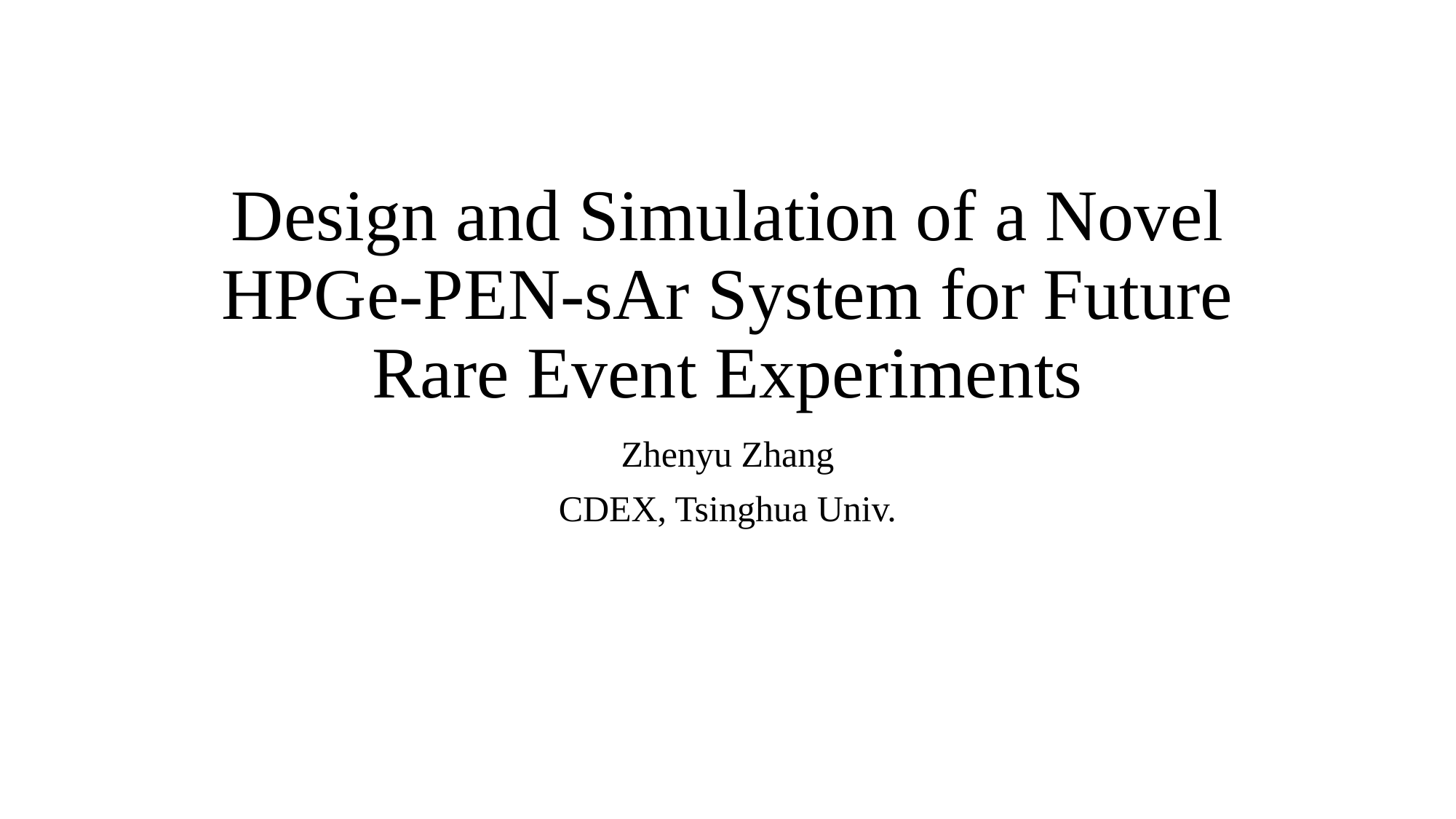

# Design and Simulation of a Novel HPGe-PEN-sAr System for Future Rare Event Experiments
Zhenyu Zhang
CDEX, Tsinghua Univ.